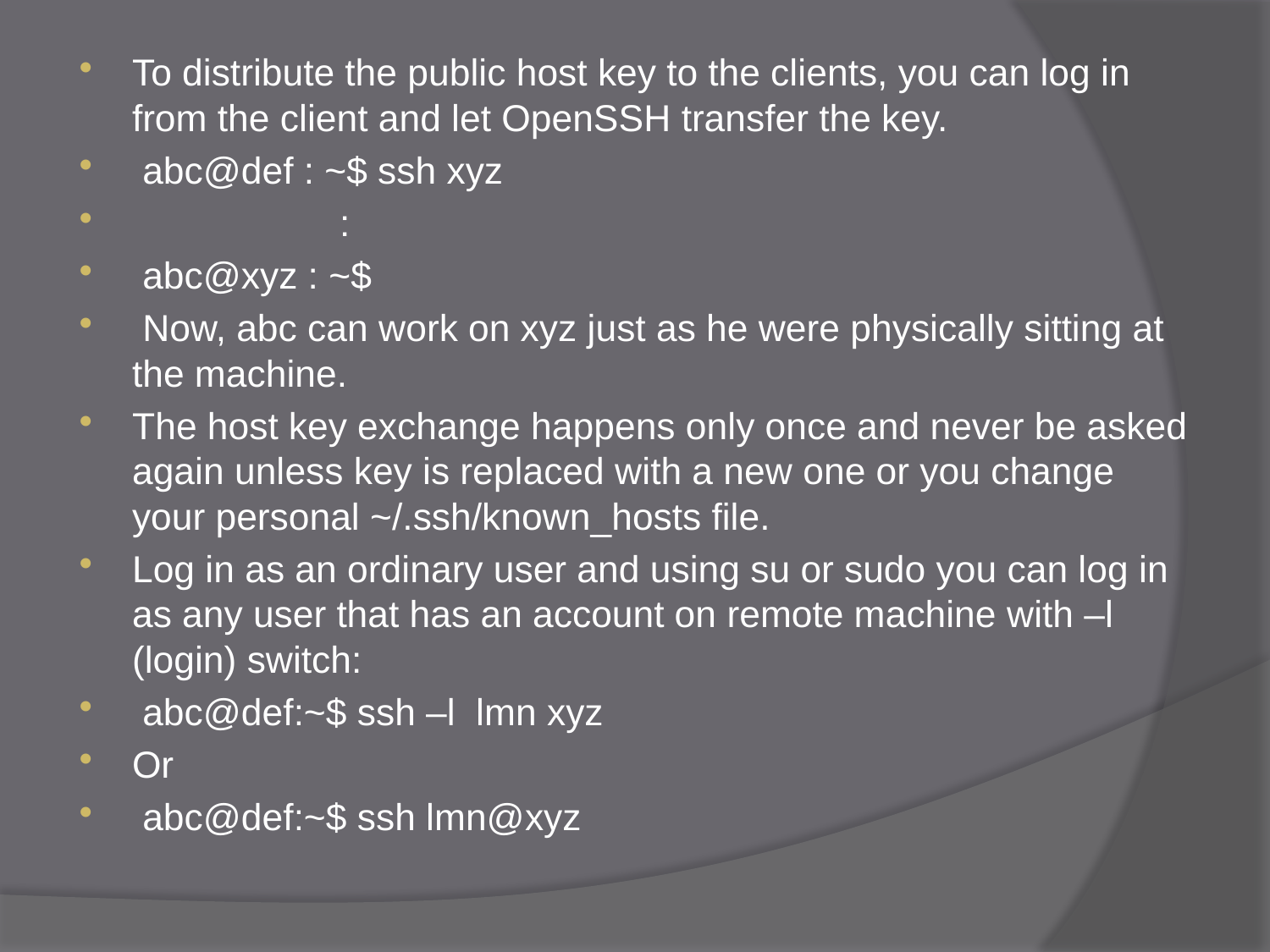

To distribute the public host key to the clients, you can log in from the client and let OpenSSH transfer the key.
 abc@def : ~$ ssh xyz
                    :
 abc@xyz : ~$
 Now, abc can work on xyz just as he were physically sitting at the machine.
The host key exchange happens only once and never be asked again unless key is replaced with a new one or you change your personal ~/.ssh/known_hosts file.
Log in as an ordinary user and using su or sudo you can log in as any user that has an account on remote machine with –l (login) switch:
 abc@def:~$ ssh –l  lmn xyz
Or
 abc@def:~$ ssh lmn@xyz